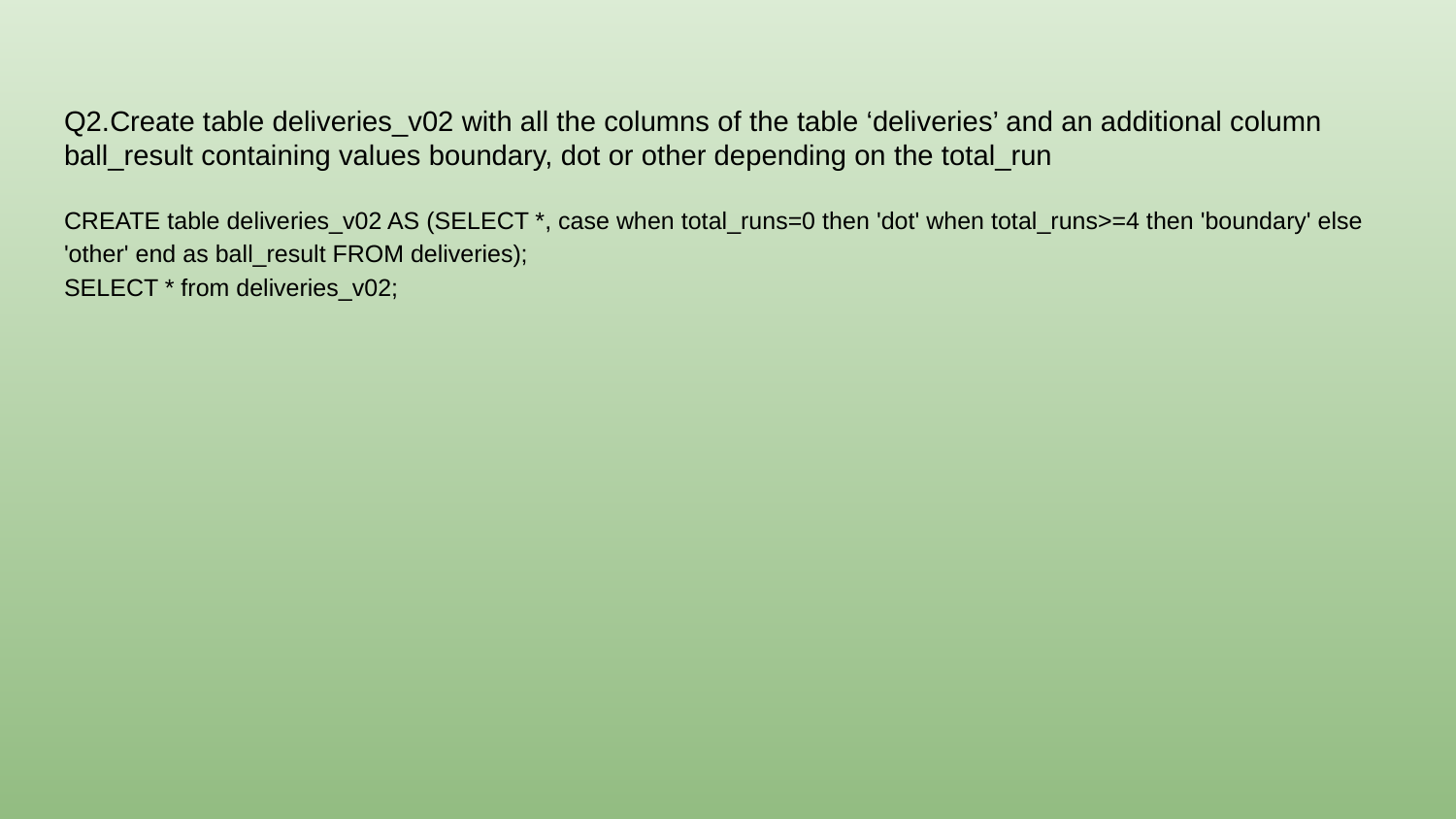

# Q2.Create table deliveries_v02 with all the columns of the table ‘deliveries’ and an additional column ball_result containing values boundary, dot or other depending on the total_run
CREATE table deliveries_v02 AS (SELECT *, case when total_runs=0 then 'dot' when total_runs>=4 then 'boundary' else 'other' end as ball_result FROM deliveries);
SELECT * from deliveries_v02;